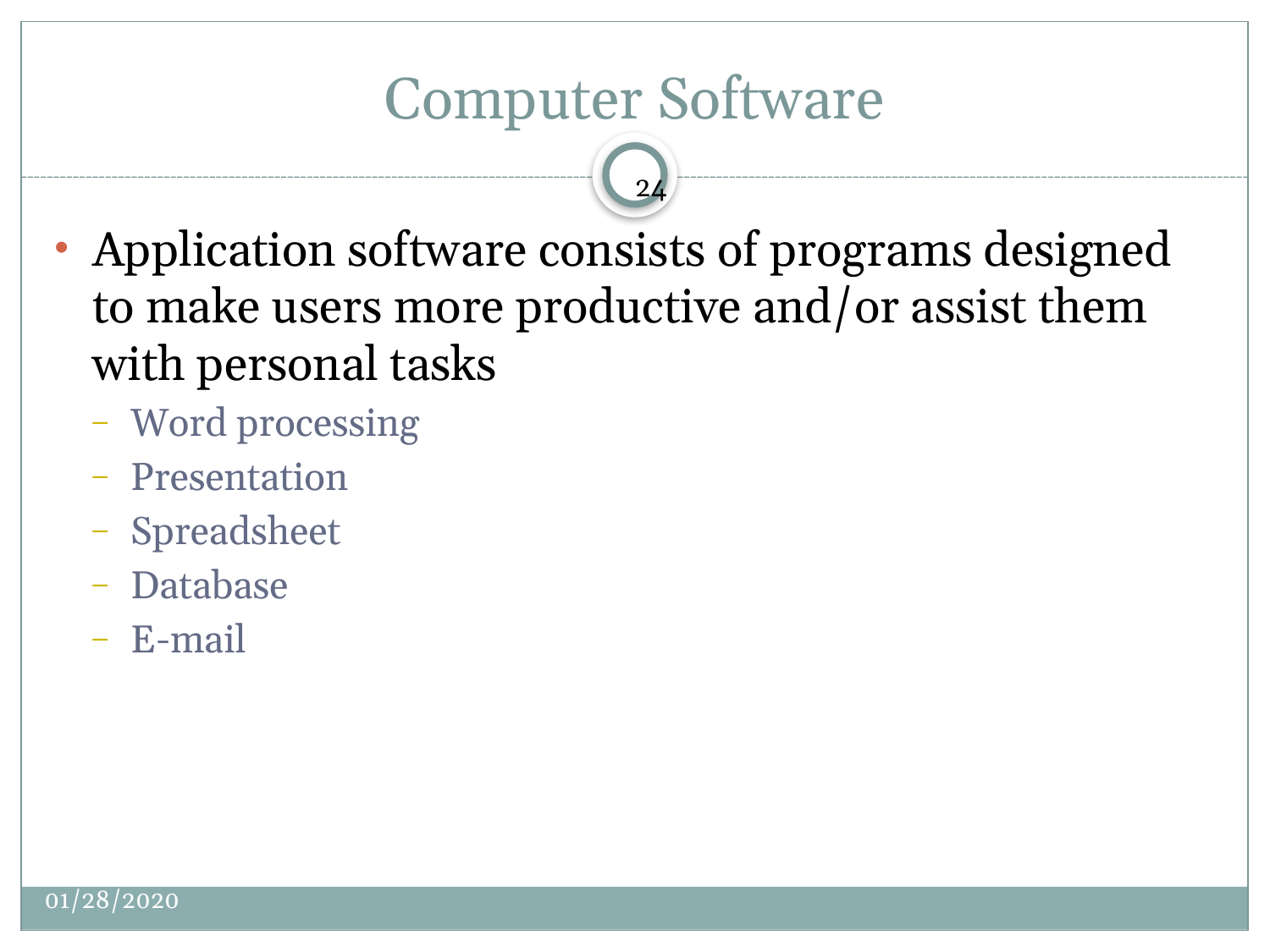

Computer Software
24
Application software consists of programs designed to make users more productive and/or assist them with personal tasks
Word processing
Presentation
Spreadsheet
Database
E-mail
01/28/2020